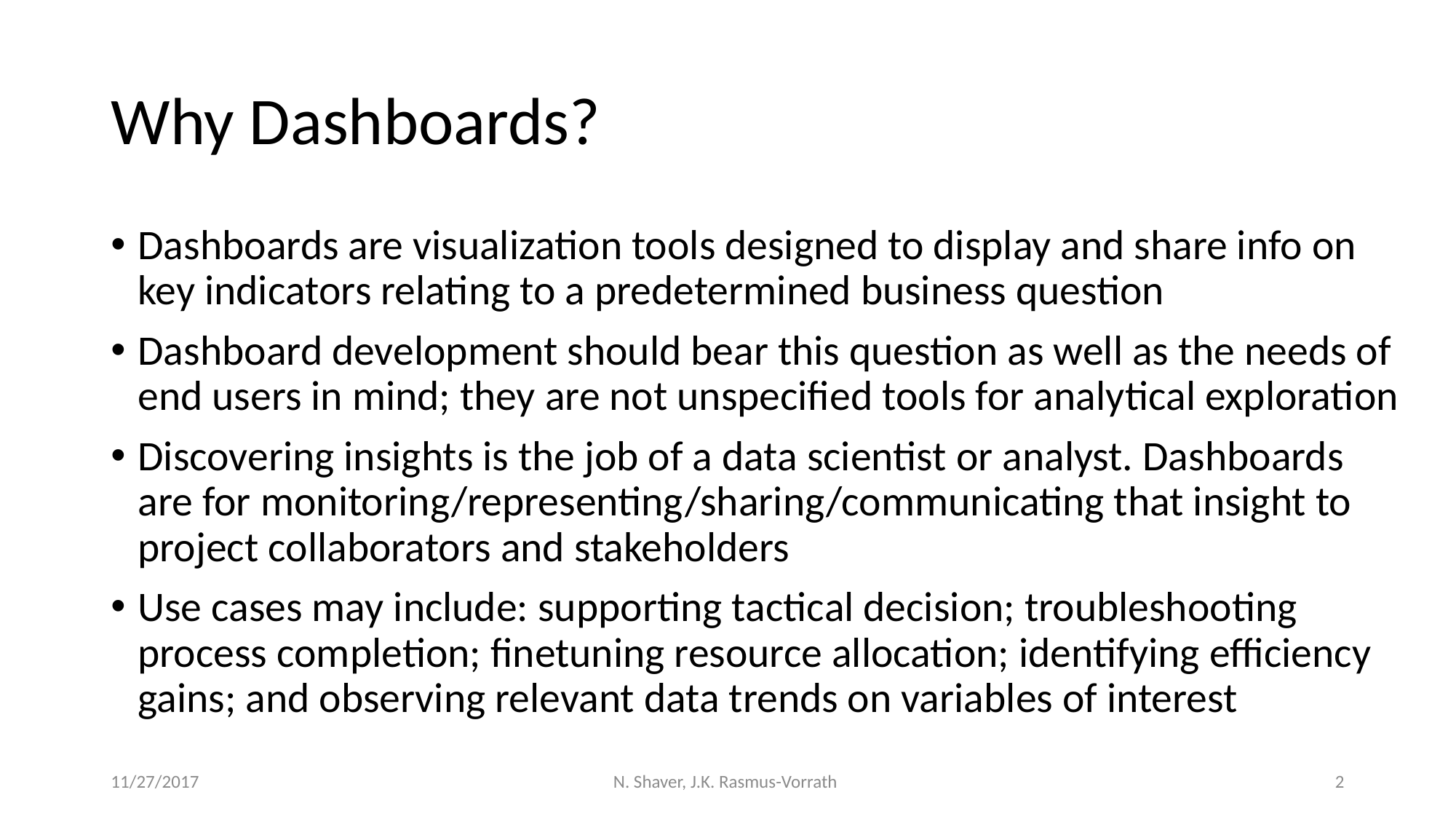

# Why Dashboards?
Dashboards are visualization tools designed to display and share info on key indicators relating to a predetermined business question
Dashboard development should bear this question as well as the needs of end users in mind; they are not unspecified tools for analytical exploration
Discovering insights is the job of a data scientist or analyst. Dashboards are for monitoring/representing/sharing/communicating that insight to project collaborators and stakeholders
Use cases may include: supporting tactical decision; troubleshooting process completion; finetuning resource allocation; identifying efficiency gains; and observing relevant data trends on variables of interest
11/27/2017
N. Shaver, J.K. Rasmus-Vorrath
2